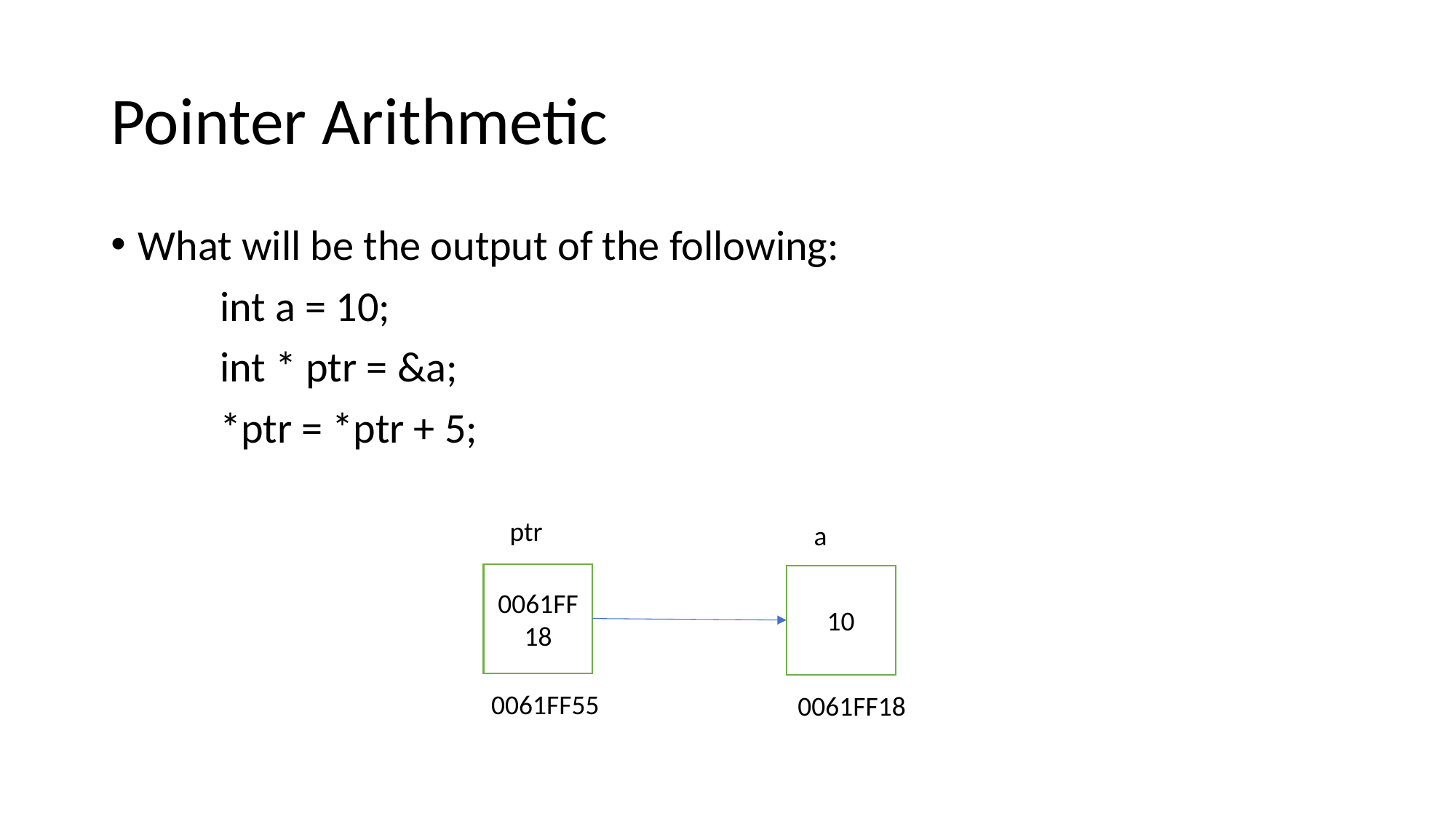

# Pointer Arithmetic
What will be the output of the following:
	int a = 10;
	int * ptr = &a;
	*ptr = *ptr + 5;
ptr
a
0061FF18
10
0061FF55
0061FF18